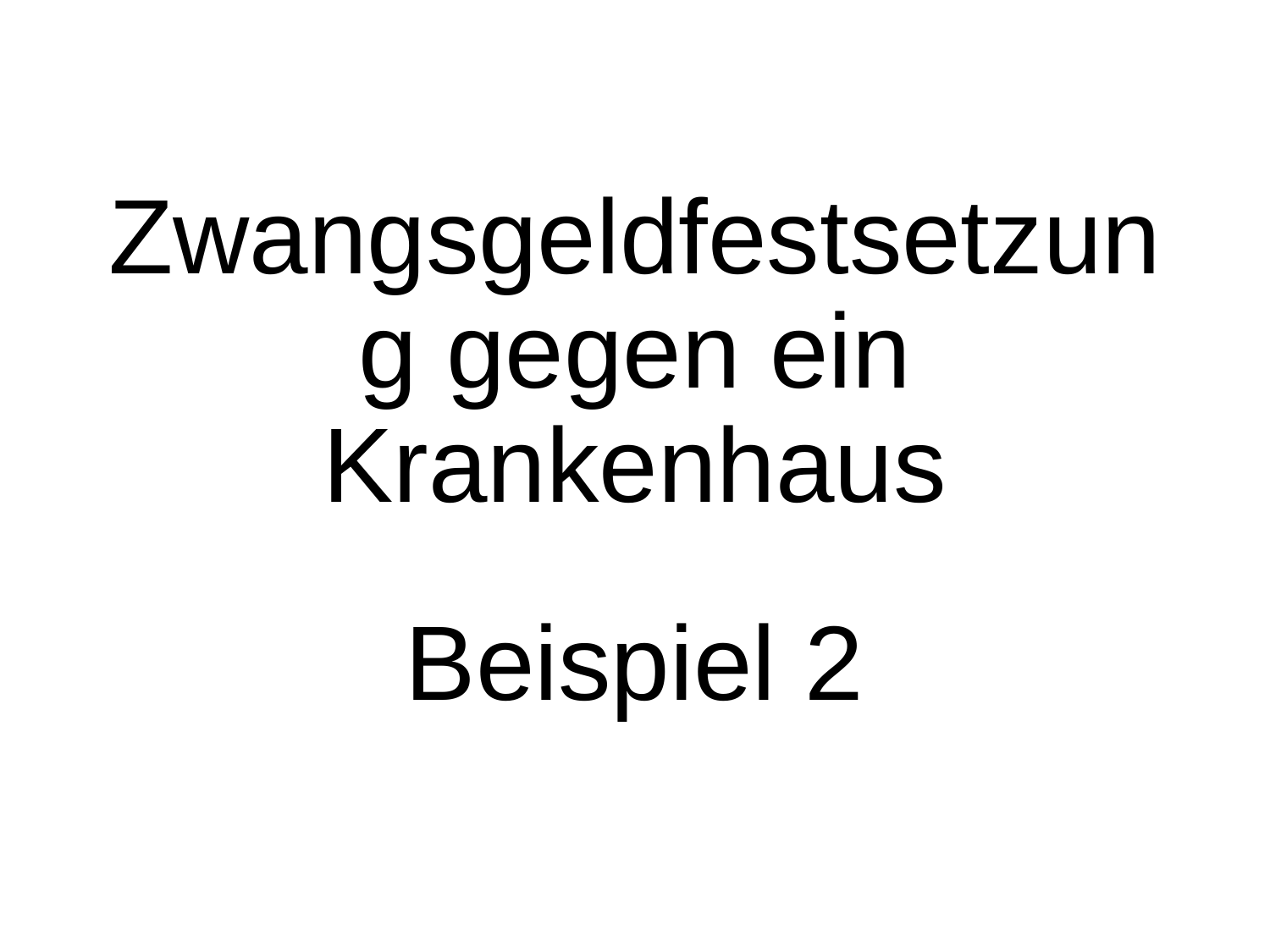

# Zwangsgeldfestsetzung gegen ein Krankenhaus Beispiel 2